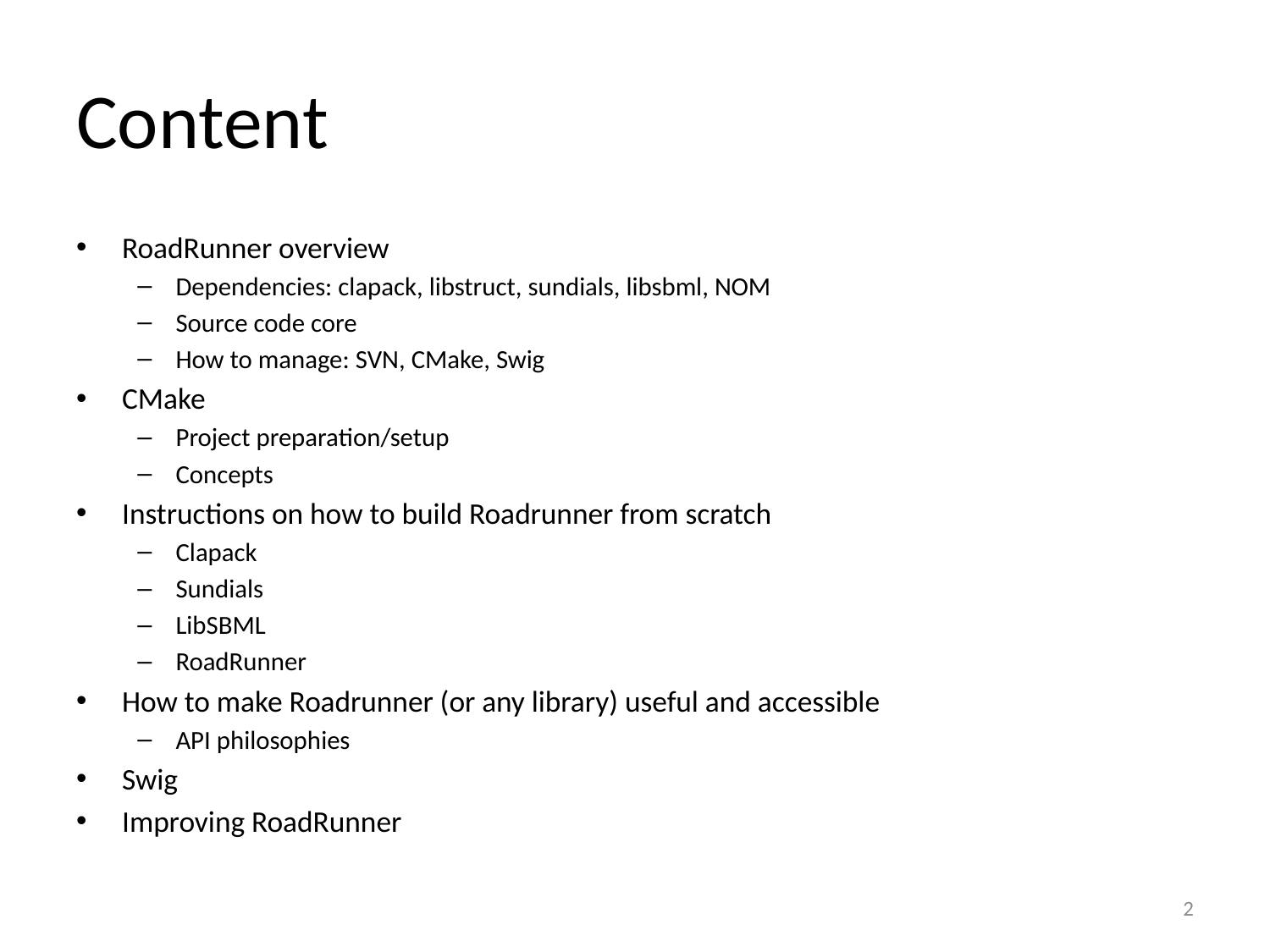

# Content
RoadRunner overview
Dependencies: clapack, libstruct, sundials, libsbml, NOM
Source code core
How to manage: SVN, CMake, Swig
CMake
Project preparation/setup
Concepts
Instructions on how to build Roadrunner from scratch
Clapack
Sundials
LibSBML
RoadRunner
How to make Roadrunner (or any library) useful and accessible
API philosophies
Swig
Improving RoadRunner

2